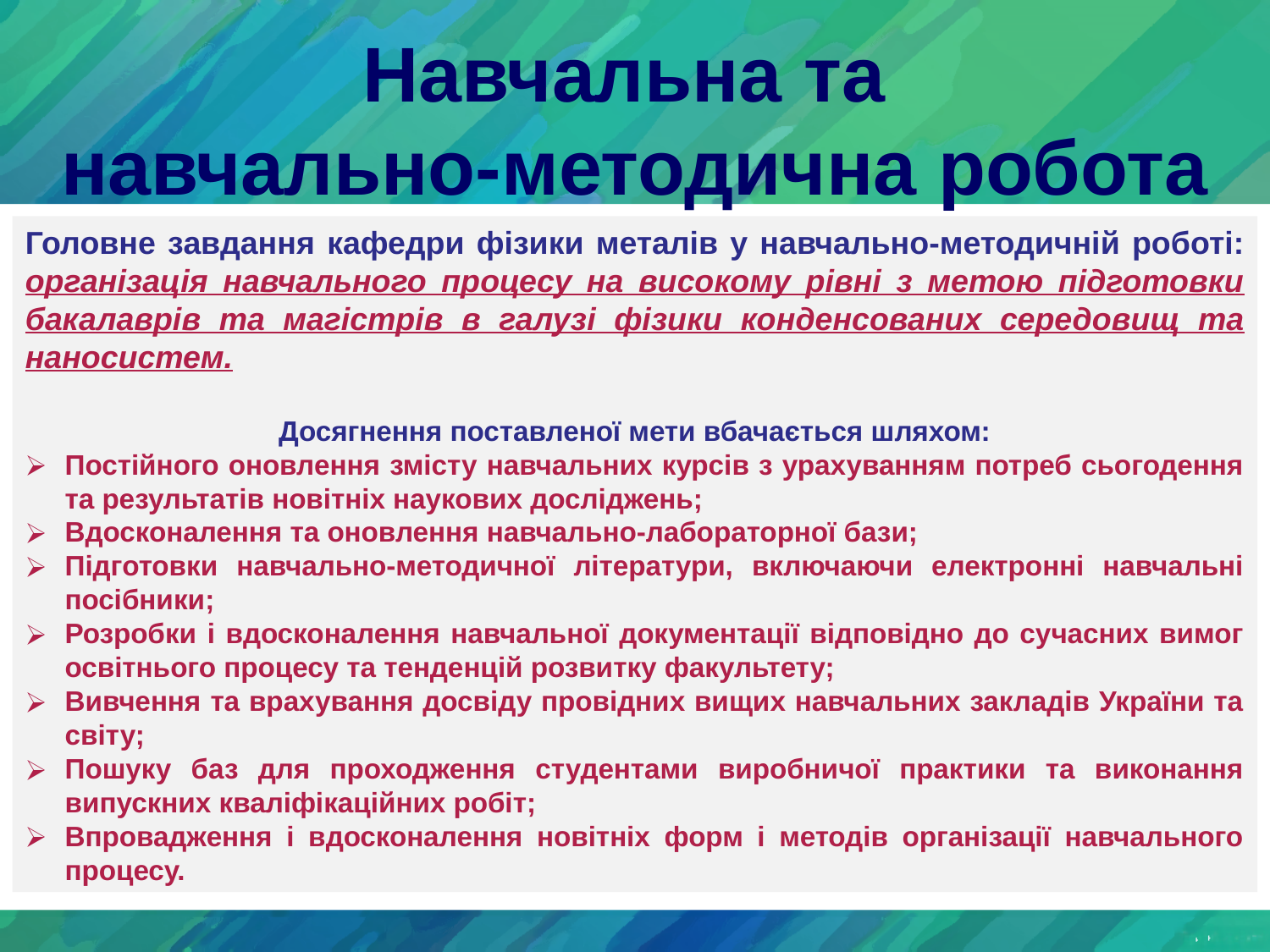

# Навчальна та навчально-методична робота
Головне завдання кафедри фізики металів у навчально-методичній роботі: організація навчального процесу на високому рівні з метою підготовки бакалаврів та магістрів в галузі фізики конденсованих середовищ та наносистем.

Досягнення поставленої мети вбачається шляхом:
Постійного оновлення змісту навчальних курсів з урахуванням потреб сьогодення та результатів новітніх наукових досліджень;
Вдосконалення та оновлення навчально-лабораторної бази;
Підготовки навчально-методичної літератури, включаючи електронні навчальні посібники;
Розробки і вдосконалення навчальної документації відповідно до сучасних вимог освітнього процесу та тенденцій розвитку факультету;
Вивчення та врахування досвіду провідних вищих навчальних закладів України та світу;
Пошуку баз для проходження студентами виробничої практики та виконання випускних кваліфікаційних робіт;
Впровадження і вдосконалення новітніх форм і методів організації навчального процесу.